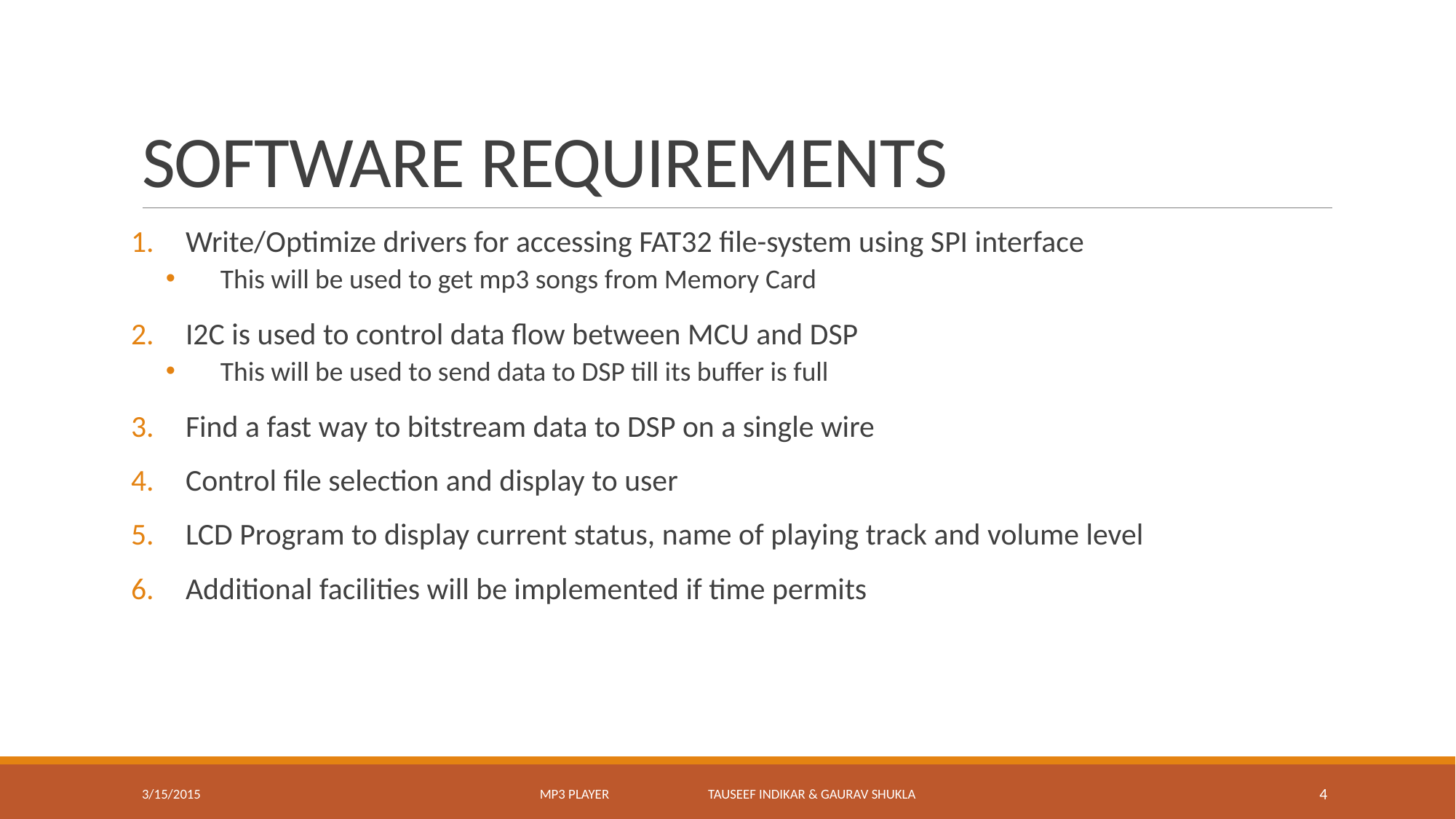

# SOFTWARE REQUIREMENTS
Write/Optimize drivers for accessing FAT32 file-system using SPI interface
This will be used to get mp3 songs from Memory Card
I2C is used to control data flow between MCU and DSP
This will be used to send data to DSP till its buffer is full
Find a fast way to bitstream data to DSP on a single wire
Control file selection and display to user
LCD Program to display current status, name of playing track and volume level
Additional facilities will be implemented if time permits

3/15/2015
MP3 PLAYER                                TAUSEEF INDIKAR & GAURAV SHUKLA
4